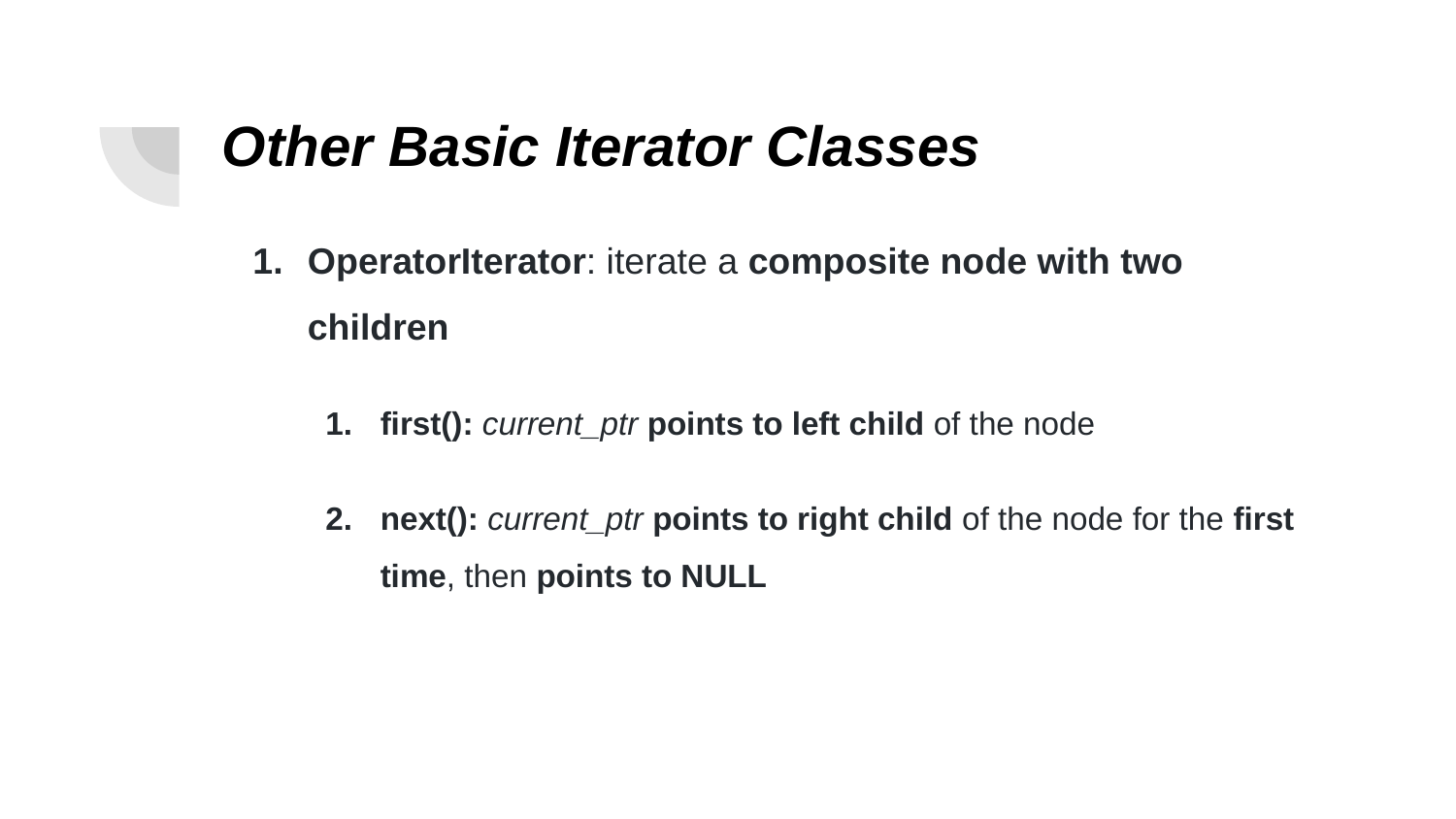

# Other Basic Iterator Classes
OperatorIterator: iterate a composite node with two children
first(): current_ptr points to left child of the node
next(): current_ptr points to right child of the node for the first time, then points to NULL